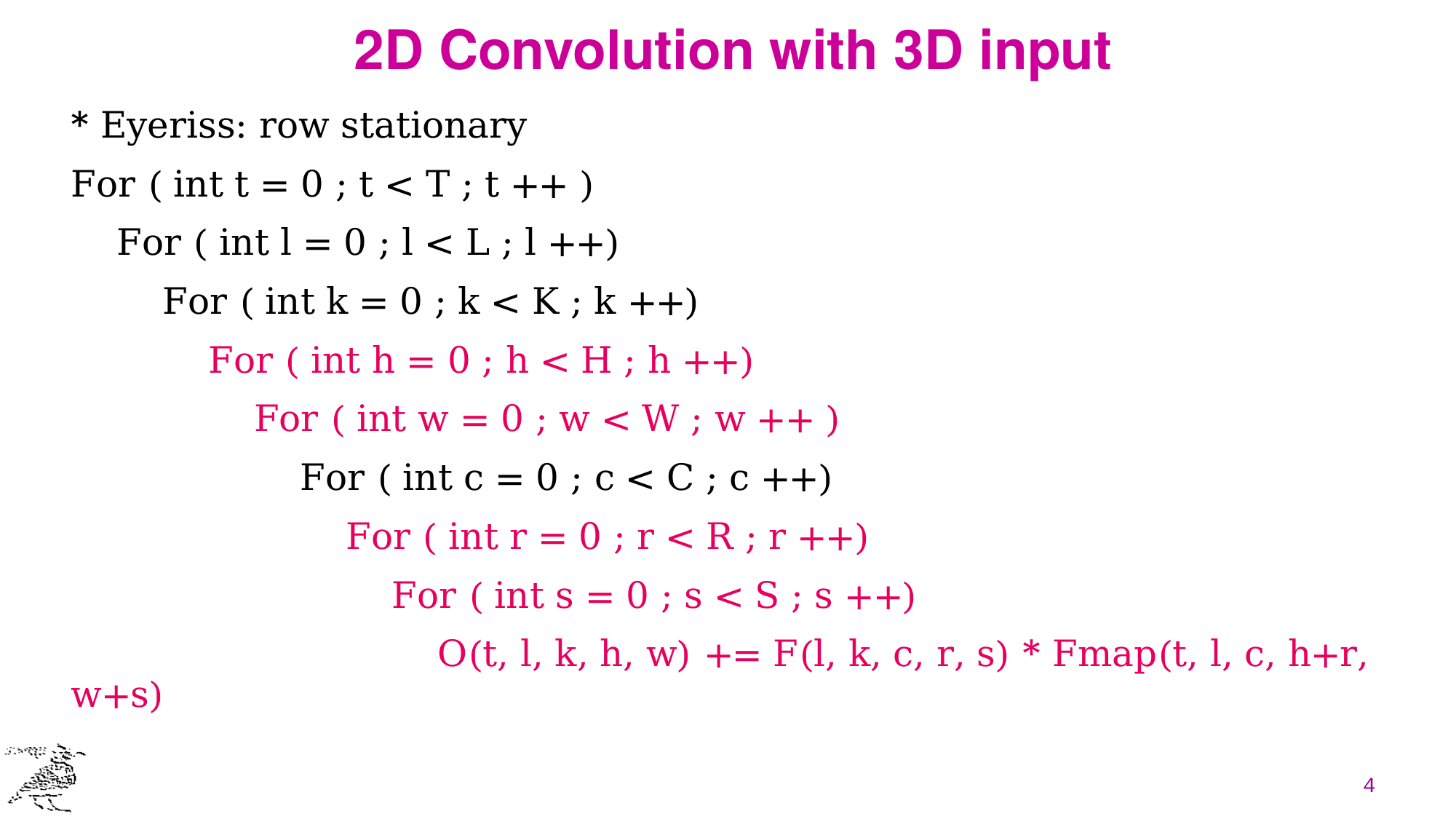

# 2D Convolution with 3D input
* Eyeriss: row stationary
For ( int t = 0 ; t < T ; t ++ )
    For ( int l = 0 ; l < L ; l ++)
        For ( int k = 0 ; k < K ; k ++)
            For ( int h = 0 ; h < H ; h ++)
                For ( int w = 0 ; w < W ; w ++ )
                    For ( int c = 0 ; c < C ; c ++)
                        For ( int r = 0 ; r < R ; r ++)
                            For ( int s = 0 ; s < S ; s ++)
                                O(t, l, k, h, w) += F(l, k, c, r, s) * Fmap(t, l, c, h+r, w+s)
4